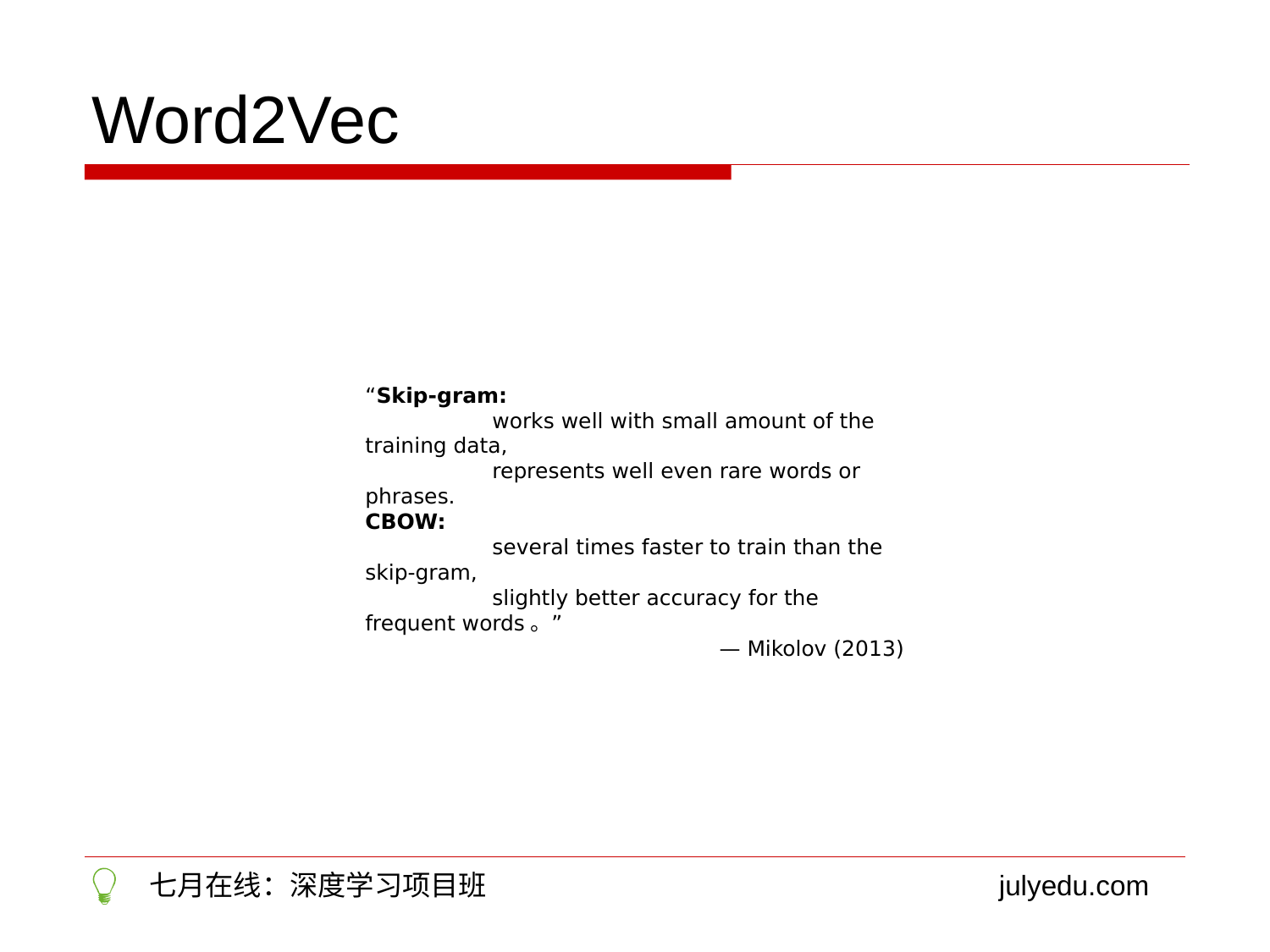

Word2Vec
“Skip-gram:
works well with small amount of the training data,
represents well even rare words or phrases.
CBOW:
several times faster to train than the skip-gram,
slightly better accuracy for the frequent words。”
— Mikolov (2013)